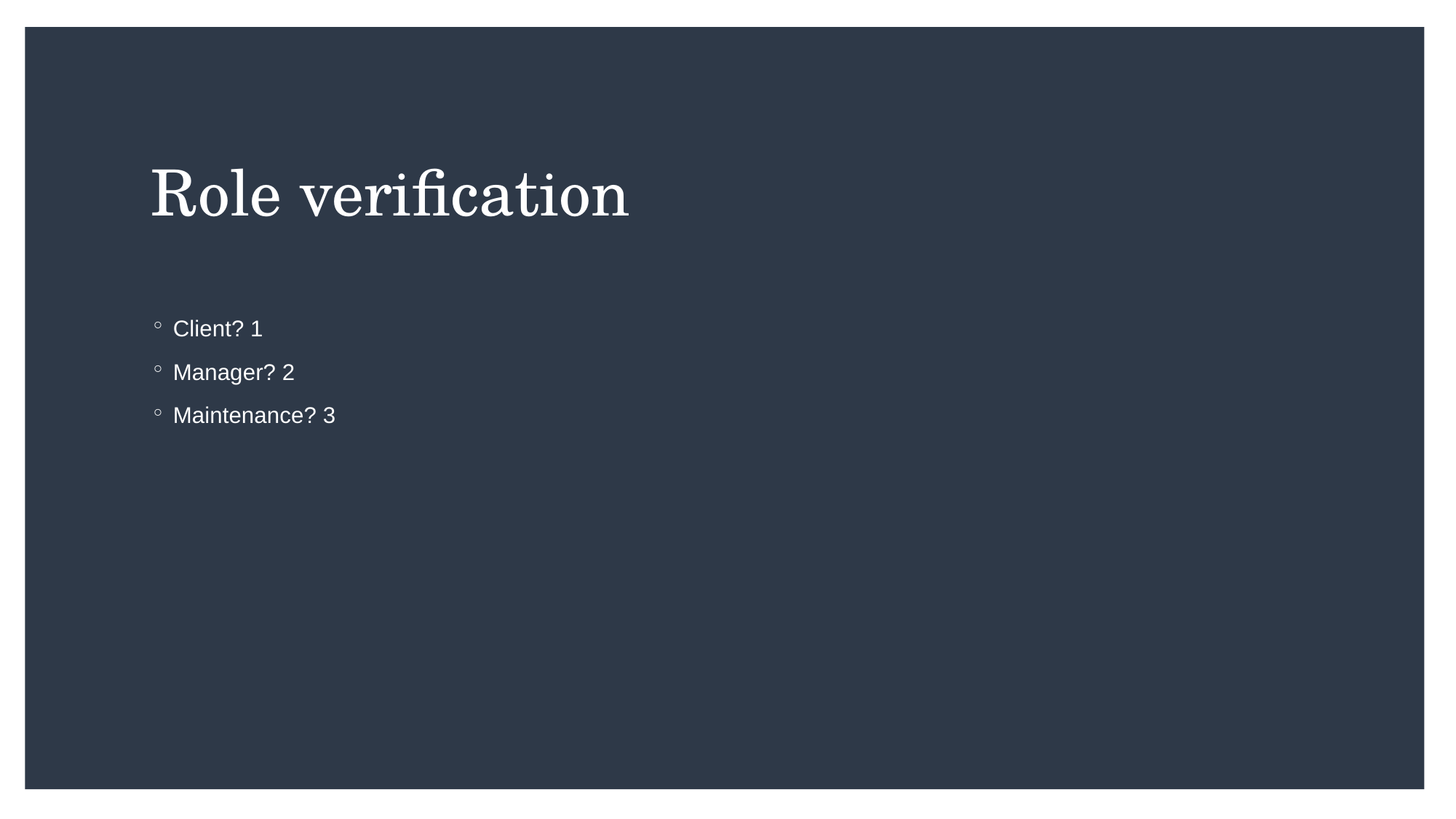

# Role verification
Client? 1
Manager? 2
Maintenance? 3